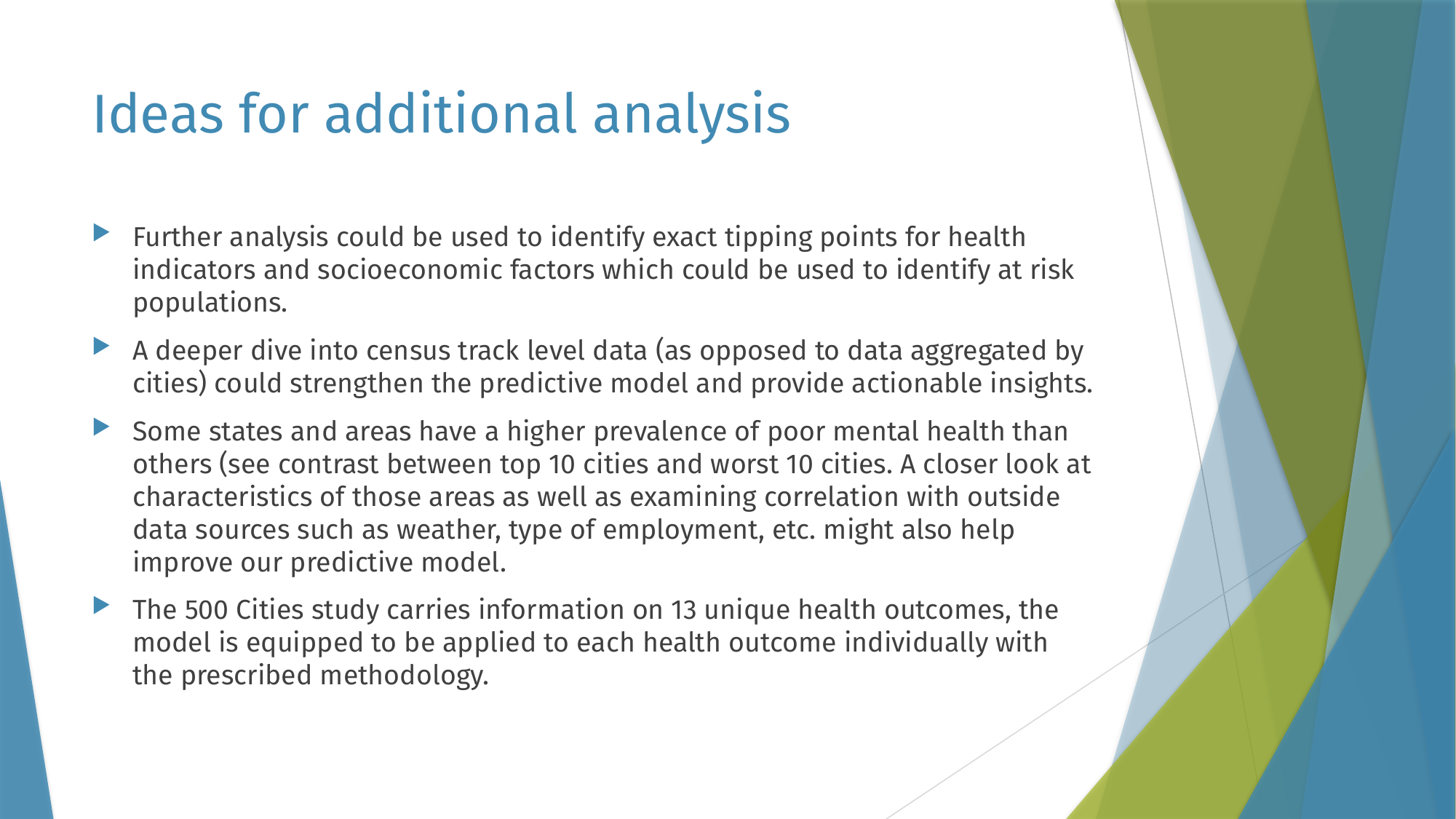

# Ideas for additional analysis
Further analysis could be used to identify exact tipping points for health indicators and socioeconomic factors which could be used to identify at risk populations.
A deeper dive into census track level data (as opposed to data aggregated by cities) could strengthen the predictive model and provide actionable insights.
Some states and areas have a higher prevalence of poor mental health than others (see contrast between top 10 cities and worst 10 cities. A closer look at characteristics of those areas as well as examining correlation with outside data sources such as weather, type of employment, etc. might also help improve our predictive model.
The 500 Cities study carries information on 13 unique health outcomes, the model is equipped to be applied to each health outcome individually with the prescribed methodology.